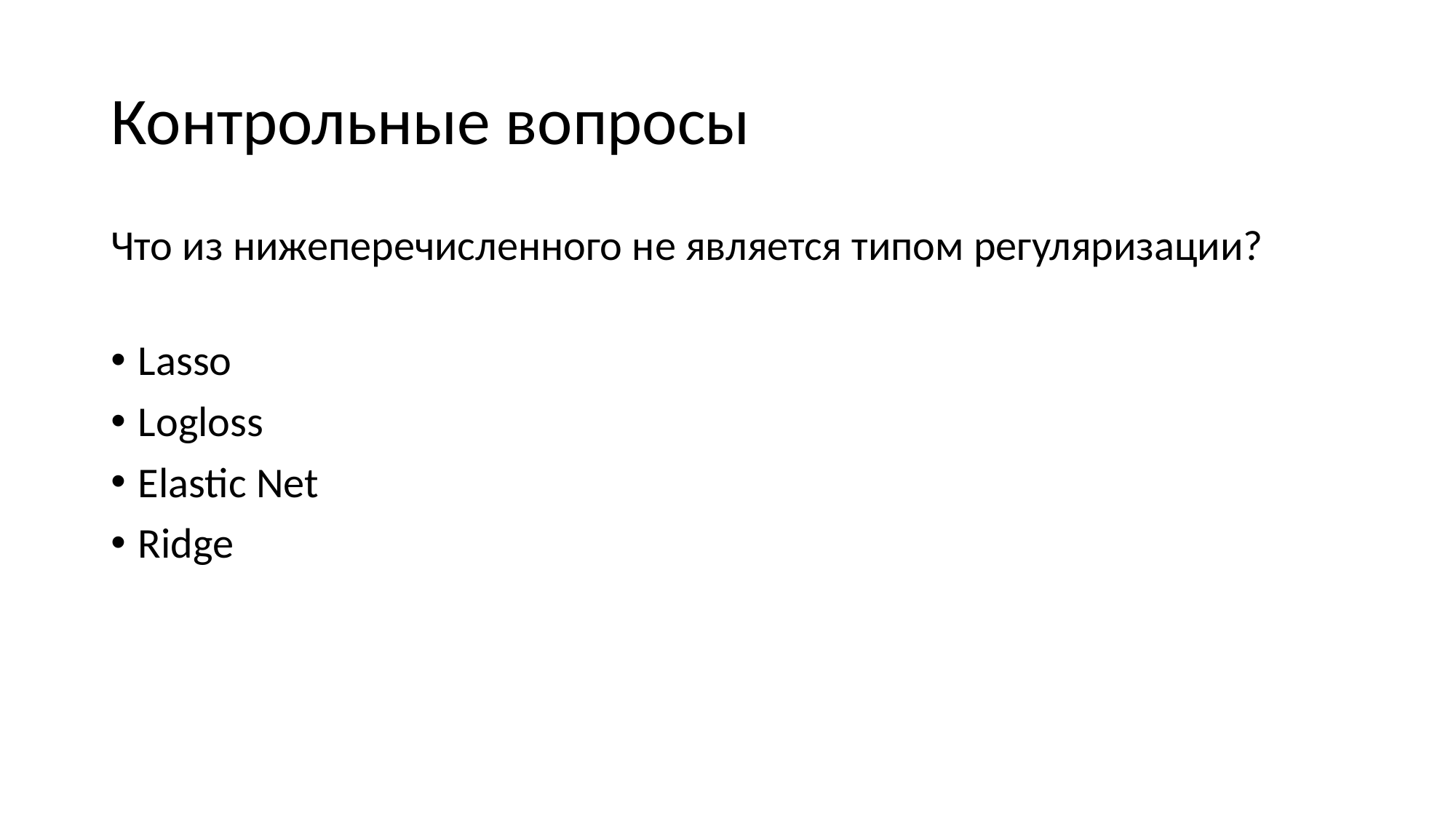

# Контрольные вопросы
Что из нижеперечисленного не является типом регуляризации?

Lasso
Logloss
Elastic Net
Ridge